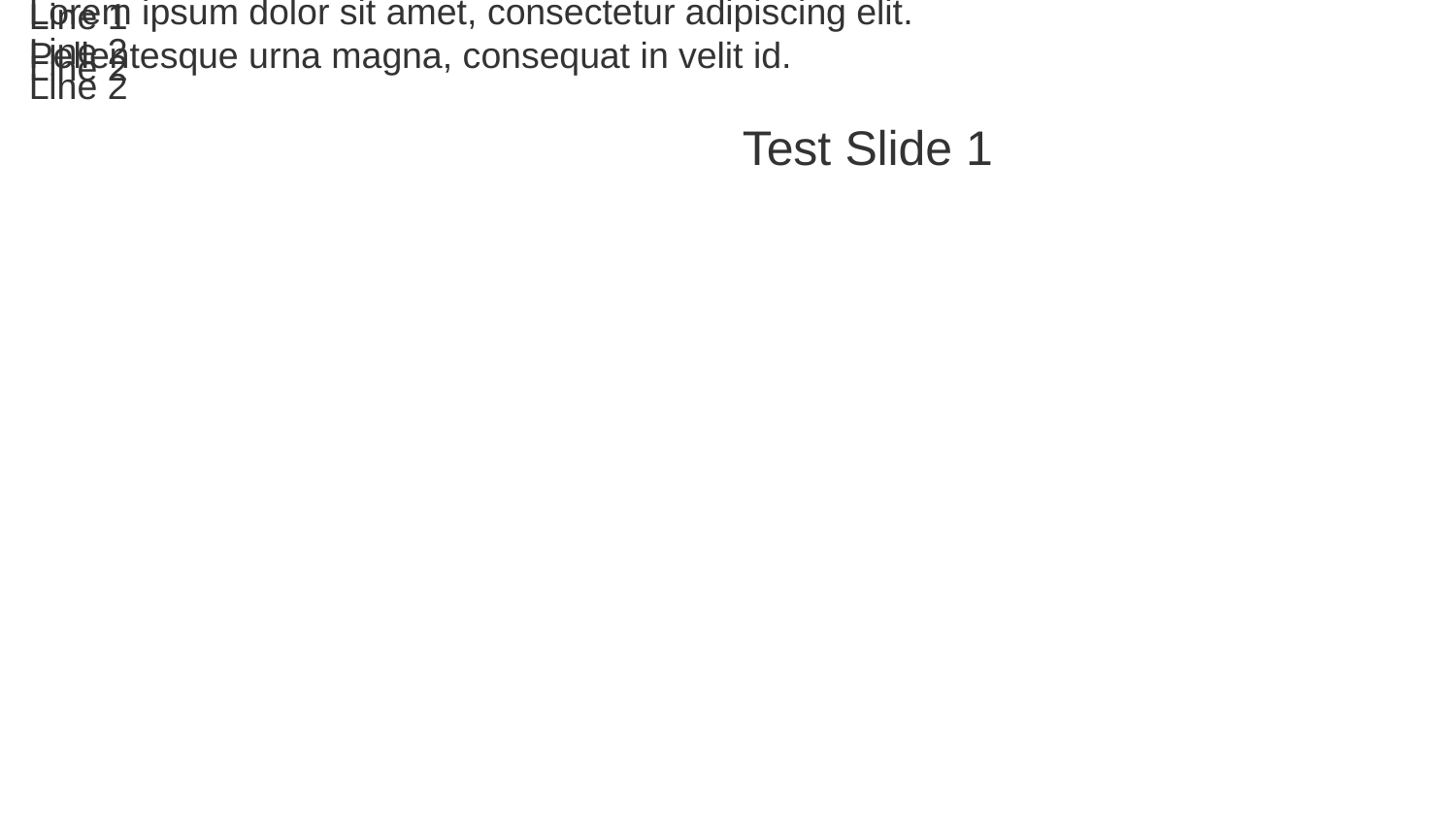

Line 1
Lorem ipsum dolor sit amet, consectetur adipiscing elit. Pellentesque urna magna, consequat in velit id.
Line 2
Line 2
Line 2
Test Slide 1